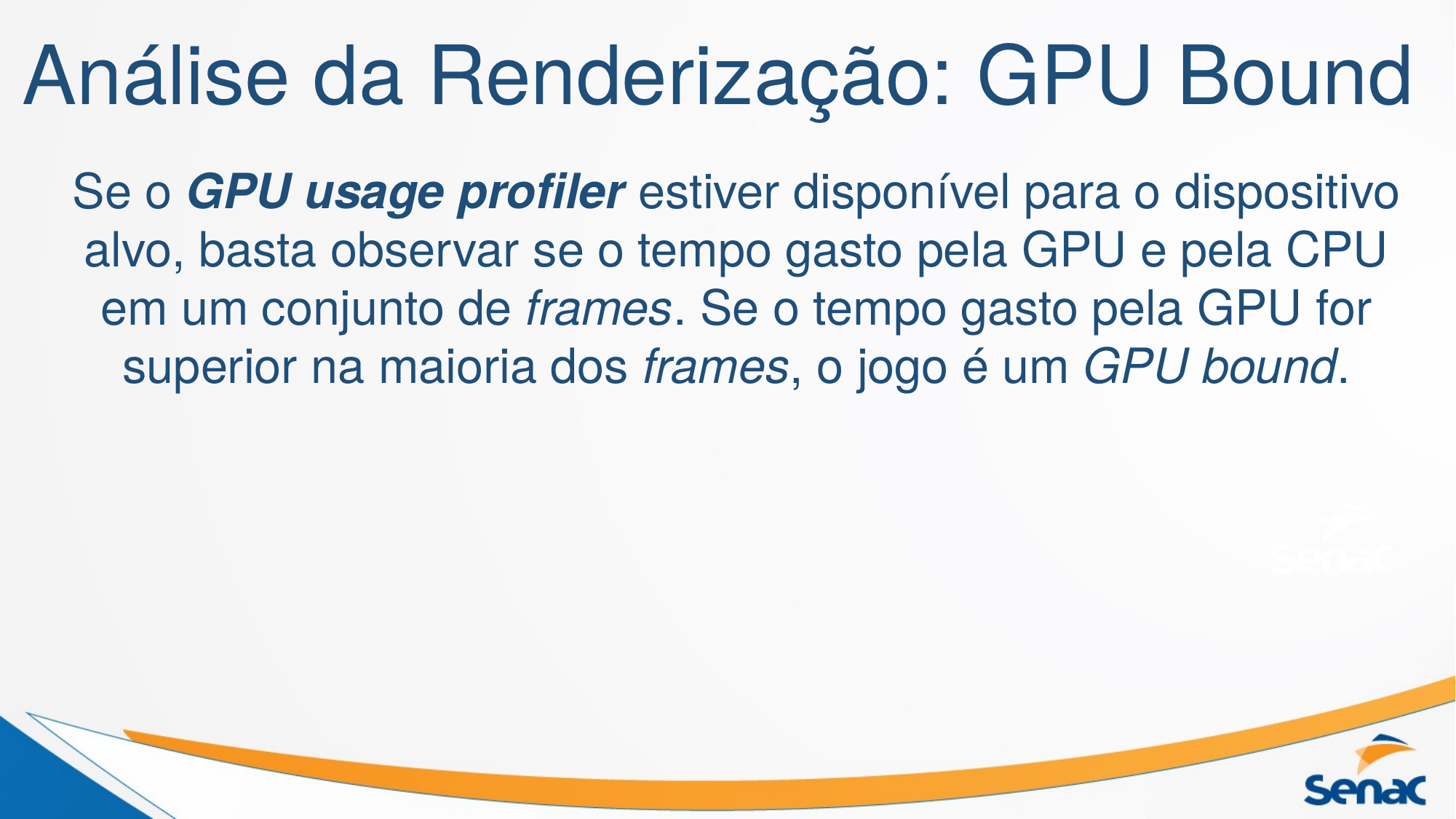

# Análise da Renderização: GPU Bound
Se o GPU usage profiler estiver disponível para o dispositivo alvo, basta observar se o tempo gasto pela GPU e pela CPU em um conjunto de frames. Se o tempo gasto pela GPU for superior na maioria dos frames, o jogo é um GPU bound.